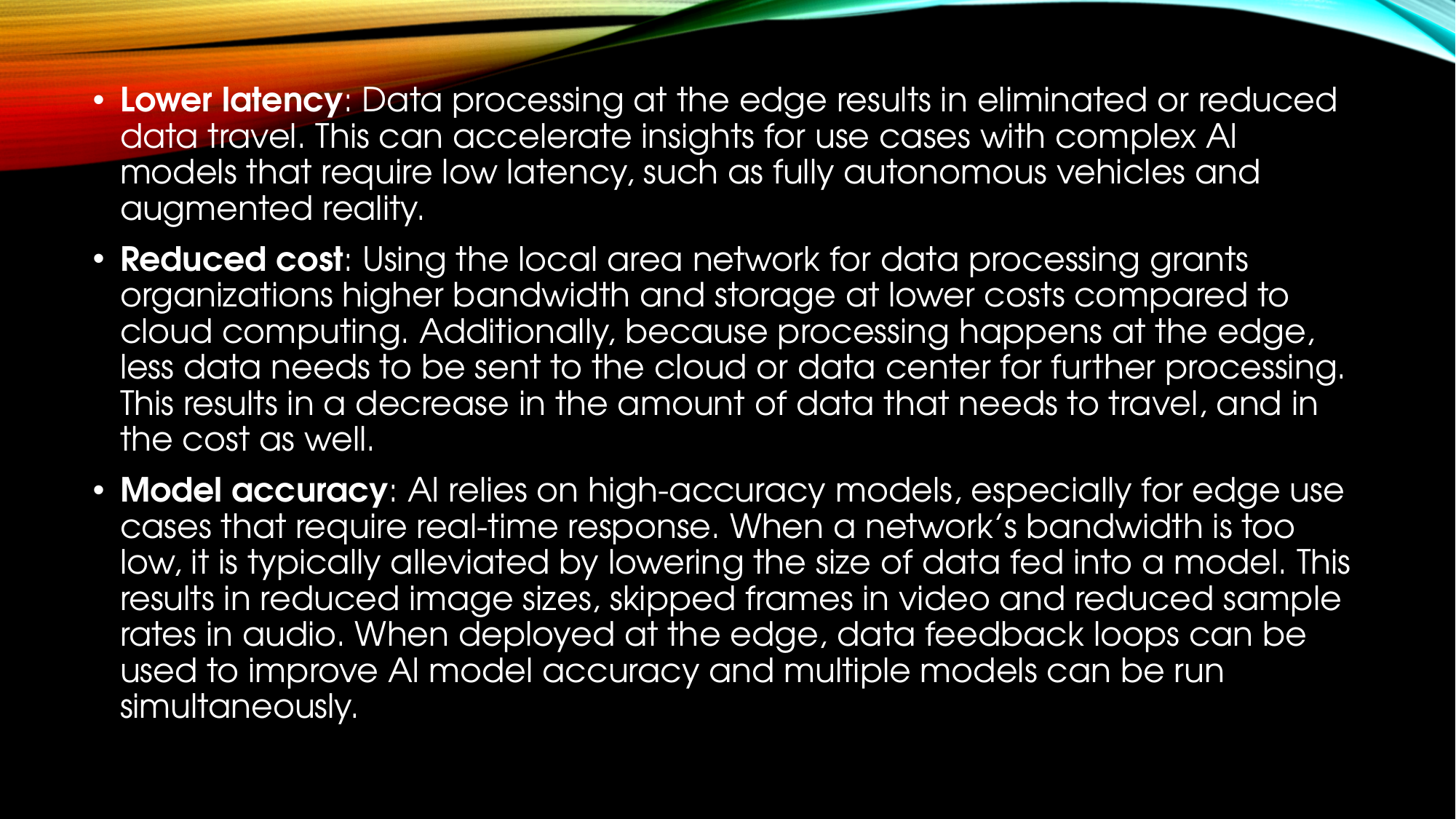

Lower latency: Data processing at the edge results in eliminated or reduced data travel. This can accelerate insights for use cases with complex AI models that require low latency, such as fully autonomous vehicles and augmented reality.
Reduced cost: Using the local area network for data processing grants organizations higher bandwidth and storage at lower costs compared to cloud computing. Additionally, because processing happens at the edge, less data needs to be sent to the cloud or data center for further processing. This results in a decrease in the amount of data that needs to travel, and in the cost as well.
Model accuracy: AI relies on high-accuracy models, especially for edge use cases that require real-time response. When a network’s bandwidth is too low, it is typically alleviated by lowering the size of data fed into a model. This results in reduced image sizes, skipped frames in video and reduced sample rates in audio. When deployed at the edge, data feedback loops can be used to improve AI model accuracy and multiple models can be run simultaneously.